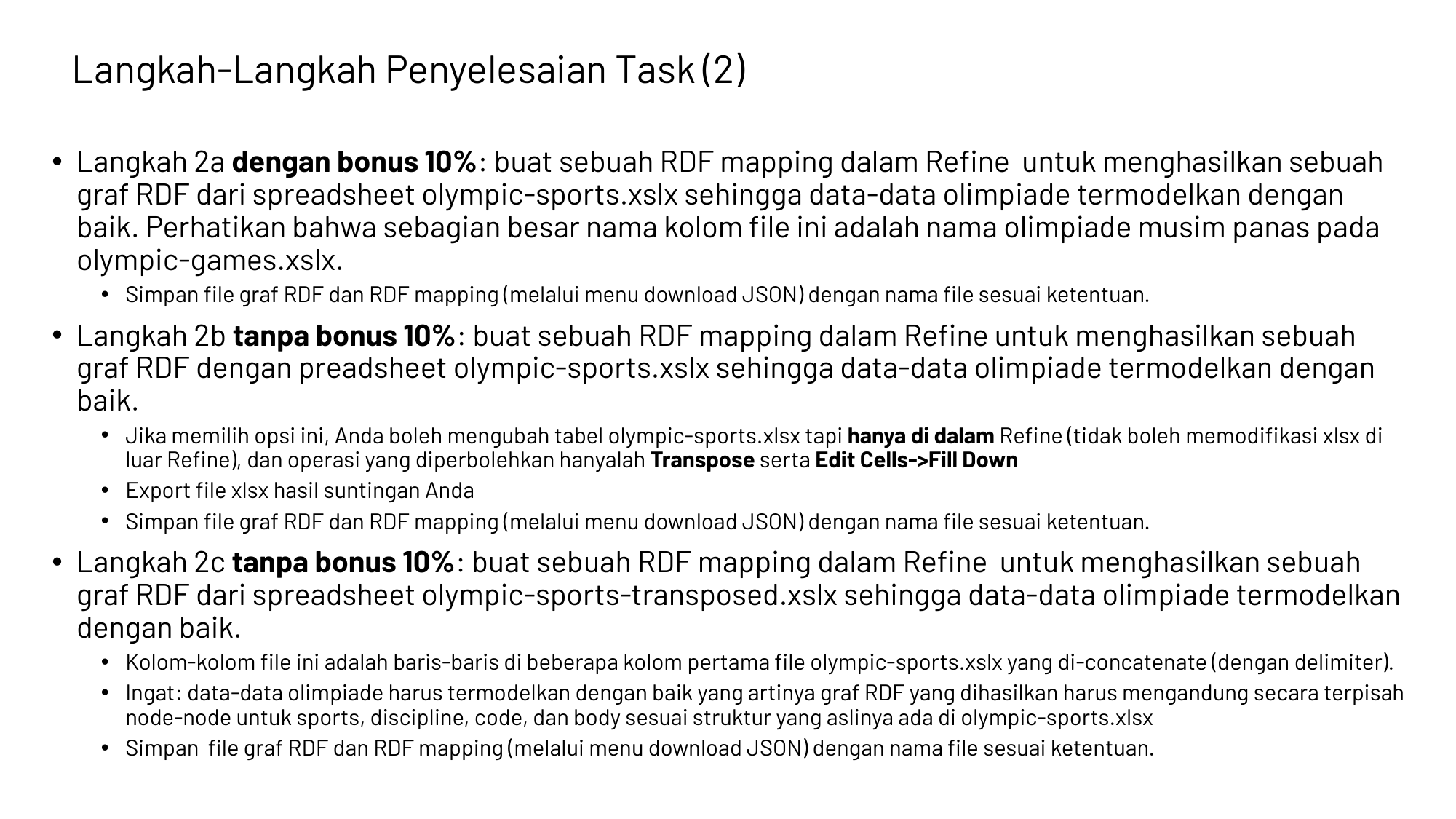

# Langkah-Langkah Penyelesaian Task (2)
Langkah 2a dengan bonus 10%: buat sebuah RDF mapping dalam Refine  untuk menghasilkan sebuah graf RDF dari spreadsheet olympic-sports.xslx sehingga data-data olimpiade termodelkan dengan baik. Perhatikan bahwa sebagian besar nama kolom file ini adalah nama olimpiade musim panas pada olympic-games.xslx.
Simpan file graf RDF dan RDF mapping (melalui menu download JSON) dengan nama file sesuai ketentuan.
Langkah 2b tanpa bonus 10%: buat sebuah RDF mapping dalam Refine untuk menghasilkan sebuah graf RDF dengan preadsheet olympic-sports.xslx sehingga data-data olimpiade termodelkan dengan baik.
Jika memilih opsi ini, Anda boleh mengubah tabel olympic-sports.xlsx tapi hanya di dalam Refine (tidak boleh memodifikasi xlsx di luar Refine), dan operasi yang diperbolehkan hanyalah Transpose serta Edit Cells->Fill Down
Export file xlsx hasil suntingan Anda
Simpan file graf RDF dan RDF mapping (melalui menu download JSON) dengan nama file sesuai ketentuan.
Langkah 2c tanpa bonus 10%: buat sebuah RDF mapping dalam Refine  untuk menghasilkan sebuah graf RDF dari spreadsheet olympic-sports-transposed.xslx sehingga data-data olimpiade termodelkan dengan baik.
Kolom-kolom file ini adalah baris-baris di beberapa kolom pertama file olympic-sports.xslx yang di-concatenate (dengan delimiter).
Ingat: data-data olimpiade harus termodelkan dengan baik yang artinya graf RDF yang dihasilkan harus mengandung secara terpisah node-node untuk sports, discipline, code, dan body sesuai struktur yang aslinya ada di olympic-sports.xlsx
Simpan  file graf RDF dan RDF mapping (melalui menu download JSON) dengan nama file sesuai ketentuan.